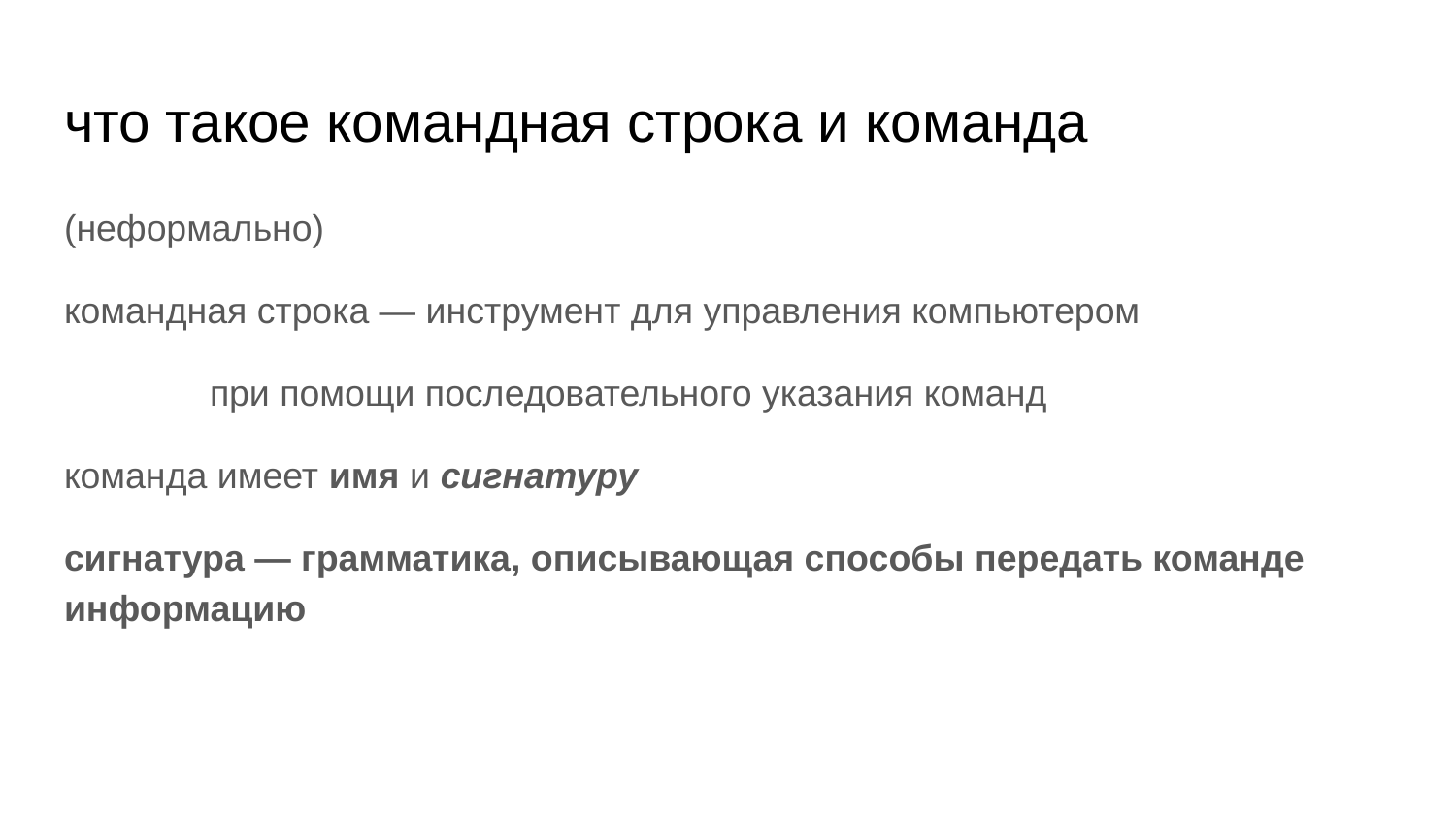

# что такое командная строка и команда
(неформально)
командная строка — инструмент для управления компьютером
	при помощи последовательного указания команд
команда имеет имя и сигнатуру
сигнатура — грамматика, описывающая способы передать команде информацию